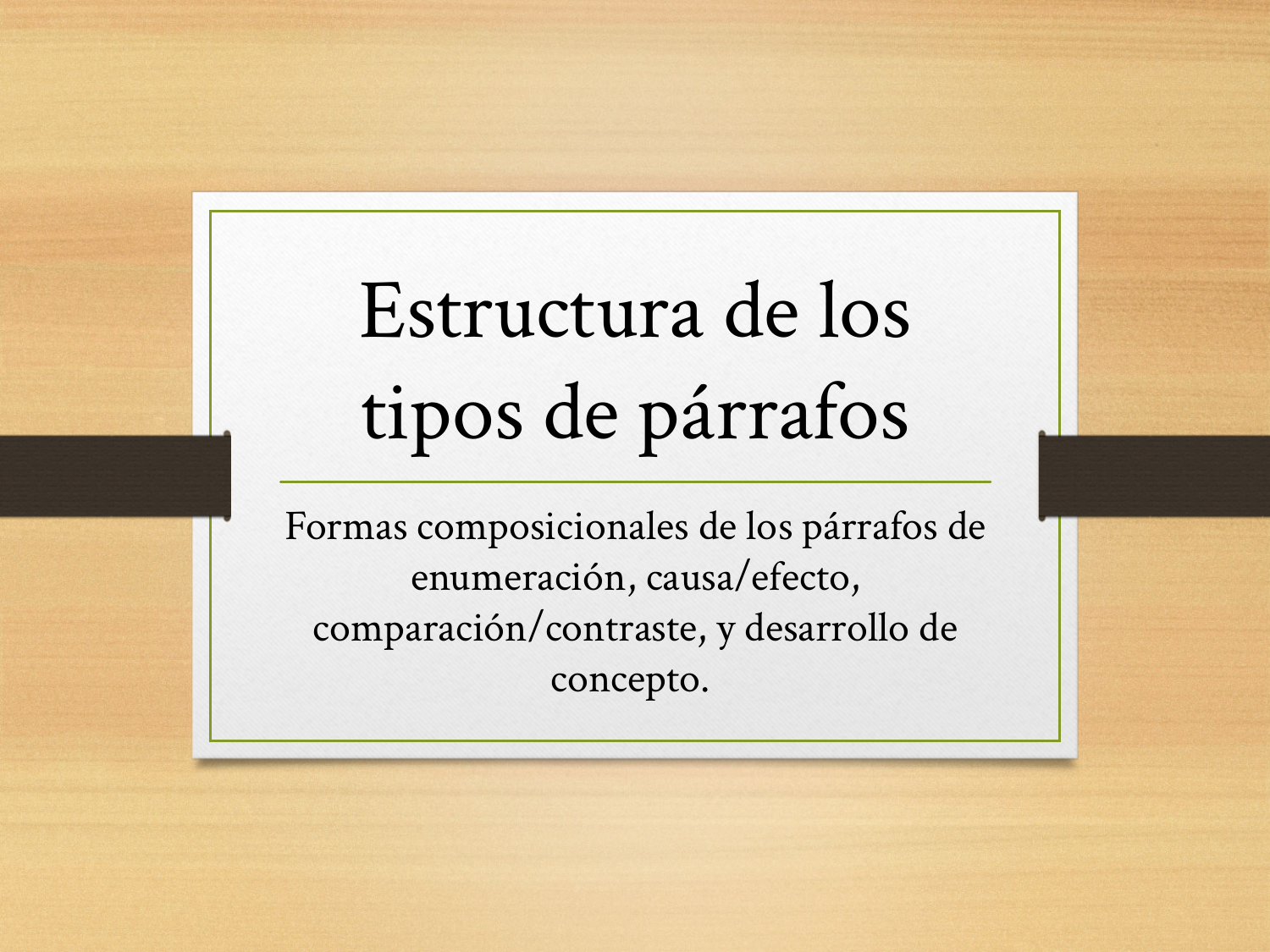

# Estructura de los tipos de párrafos
Formas composicionales de los párrafos de enumeración, causa/efecto, comparación/contraste, y desarrollo de concepto.